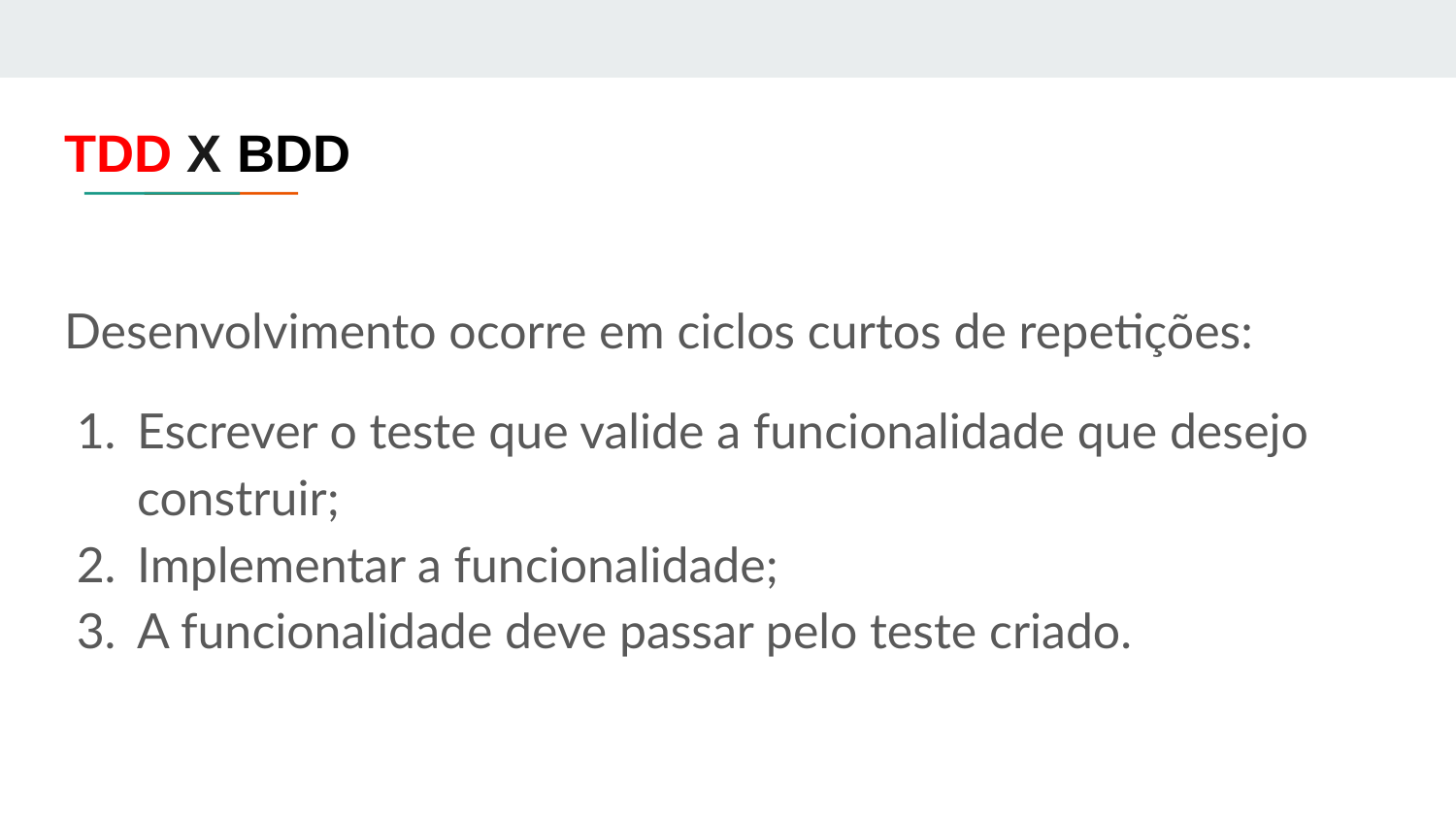

# TDD X BDD
Desenvolvimento ocorre em ciclos curtos de repetições:
Escrever o teste que valide a funcionalidade que desejo construir;
Implementar a funcionalidade;
A funcionalidade deve passar pelo teste criado.